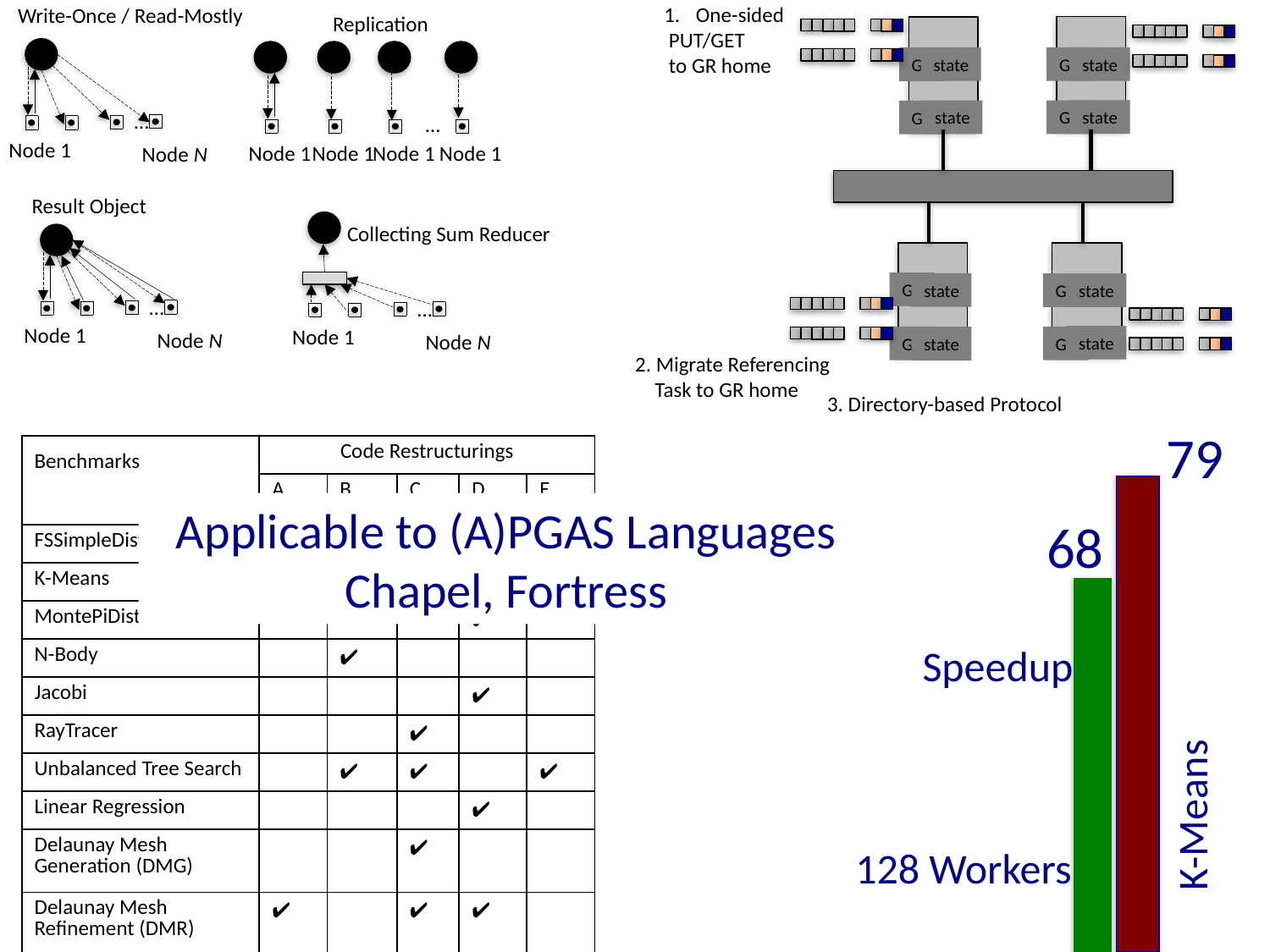

One-sided
 PUT/GET
 to GR home

state
GR
state
GR

state
state
GR
GR

GR
state
GR
state

state
GR
GR
state

2. Migrate Referencing
    Task to GR home

3. Directory-based Protocol
Write-Once / Read-Mostly
Replication

…

Node 1
Node 1
Node 1
Node 1

…

Node 1
Node N
Result Object

Collecting Sum Reducer

…
…

Node 1
Node 1
Node N
Node N
79
| Benchmarks | Code Restructurings |  |  |  |  |
| --- | --- | --- | --- | --- | --- |
|  | A | B | C | D | E |
| FSSimpleDist | ✔ |  | ✔ |  |  |
| K-Means |  |  | ✔ |  |  |
| MontePiDist |  |  |  | ✔ |  |
| N-Body |  | ✔ |  |  |  |
| Jacobi |  |  |  | ✔ |  |
| RayTracer |  |  | ✔ |  |  |
| Unbalanced Tree Search |  | ✔ | ✔ |  | ✔ |
| Linear Regression |  |  |  | ✔ |  |
| Delaunay Mesh Generation (DMG) |  |  | ✔ |  |  |
| Delaunay Mesh Refinement (DMR) | ✔ |  | ✔ | ✔ |  |

Applicable to (A)PGAS Languages
Chapel, Fortress
68

Speedup
K-Means
128 Workers